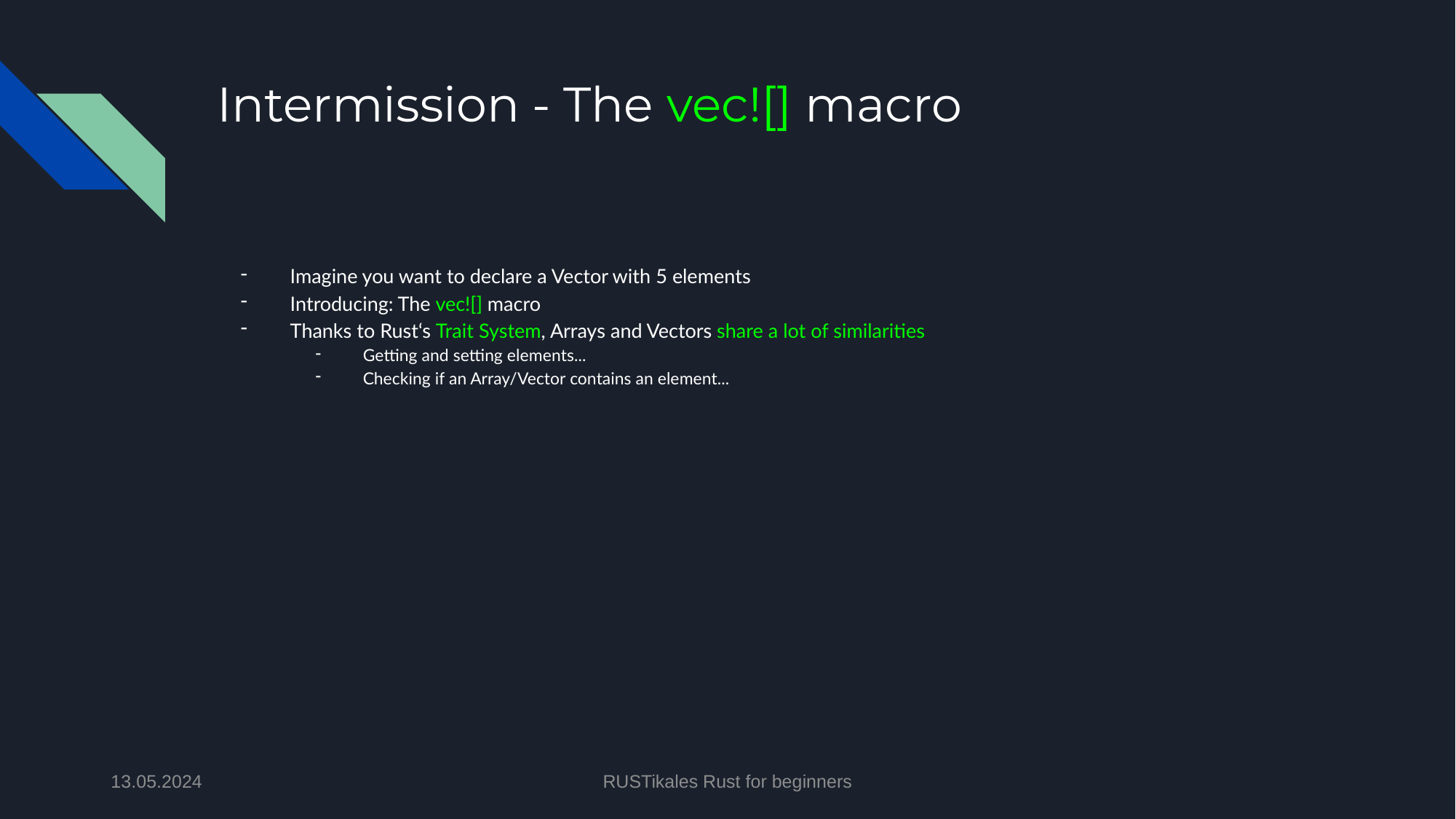

# Intermission - The vec![] macro
Imagine you want to declare a Vector with 5 elements
Introducing: The vec![] macro
Thanks to Rust‘s Trait System, Arrays and Vectors share a lot of similarities
Getting and setting elements...
Checking if an Array/Vector contains an element...
13.05.2024
RUSTikales Rust for beginners